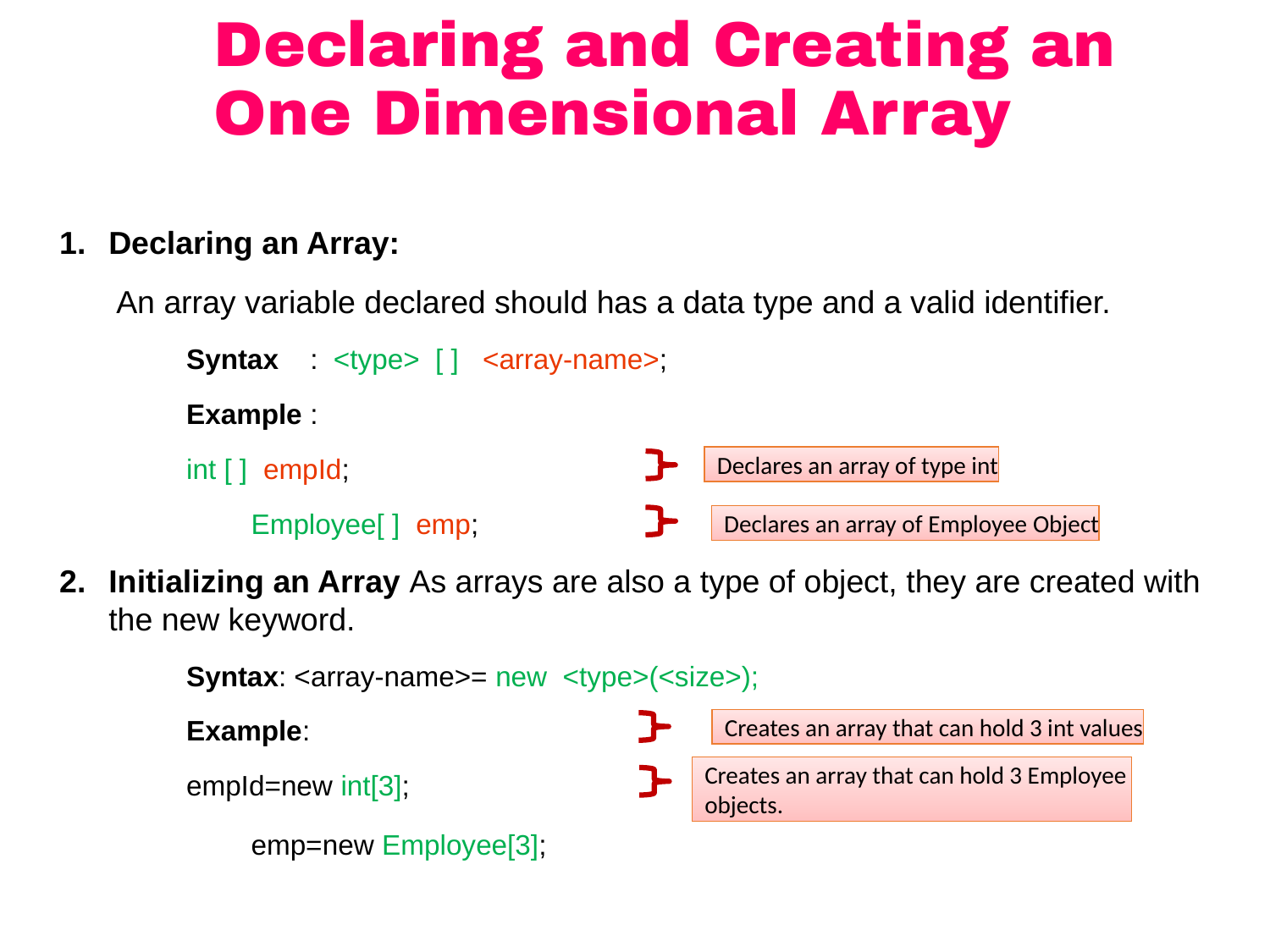

# Declaring and Creating an One Dimensional Array
Declaring an Array:
An array variable declared should has a data type and a valid identifier.
Syntax    :  <type>  [ ]   <array-name>;
Example :
int [ ]  empId;
		  Employee[ ]  emp;
Initializing an Array As arrays are also a type of object, they are created with the new keyword.
Syntax: <array-name>= new  <type>(<size>);
Example:
empId=new int[3];
		  emp=new Employee[3];
Declares an array of type int

Declares an array of Employee Object

Creates an array that can hold 3 int values

Creates an array that can hold 3 Employee objects.